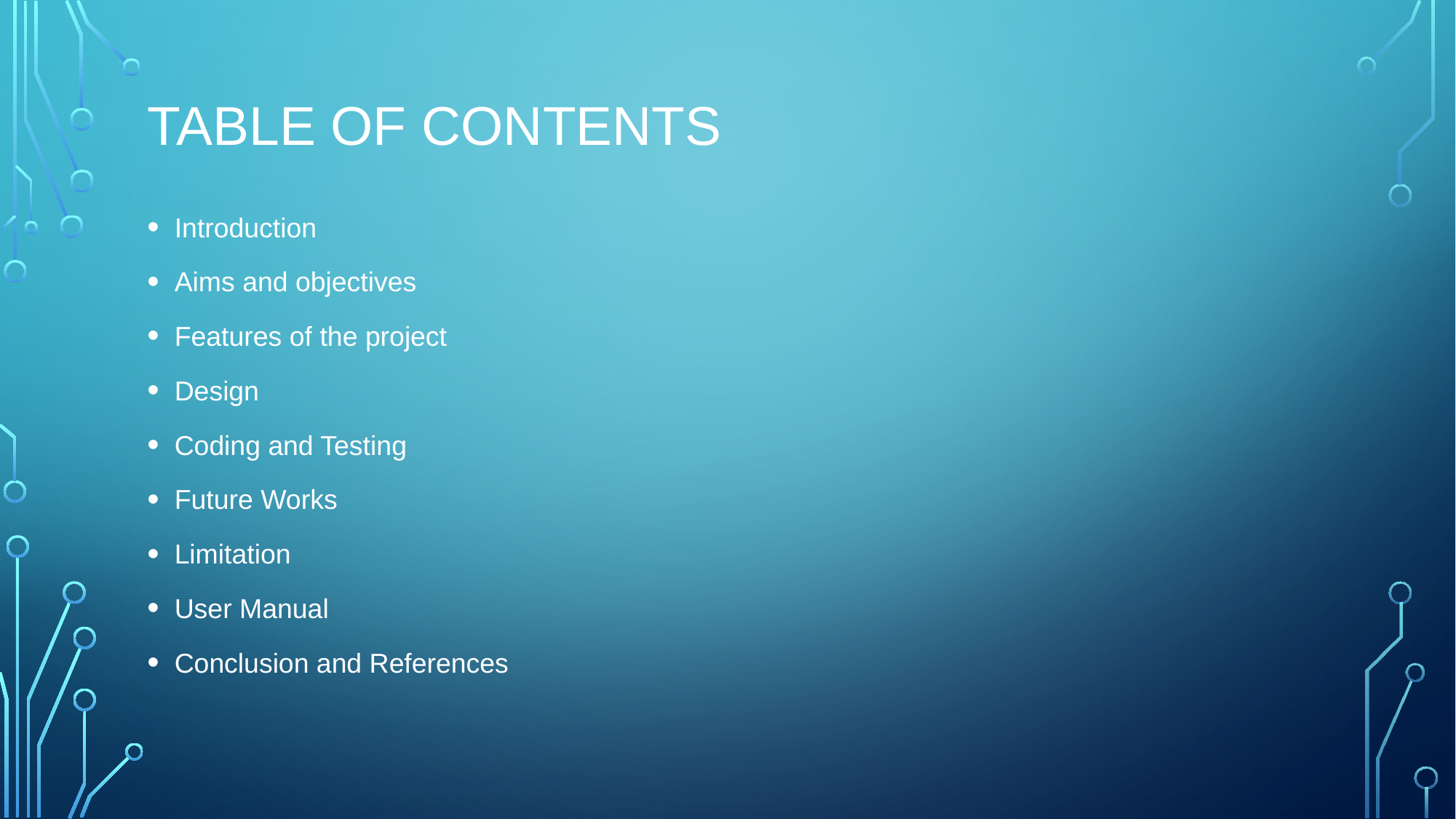

# Table of Contents
Introduction
Aims and objectives
Features of the project
Design
Coding and Testing
Future Works
Limitation
User Manual
Conclusion and References